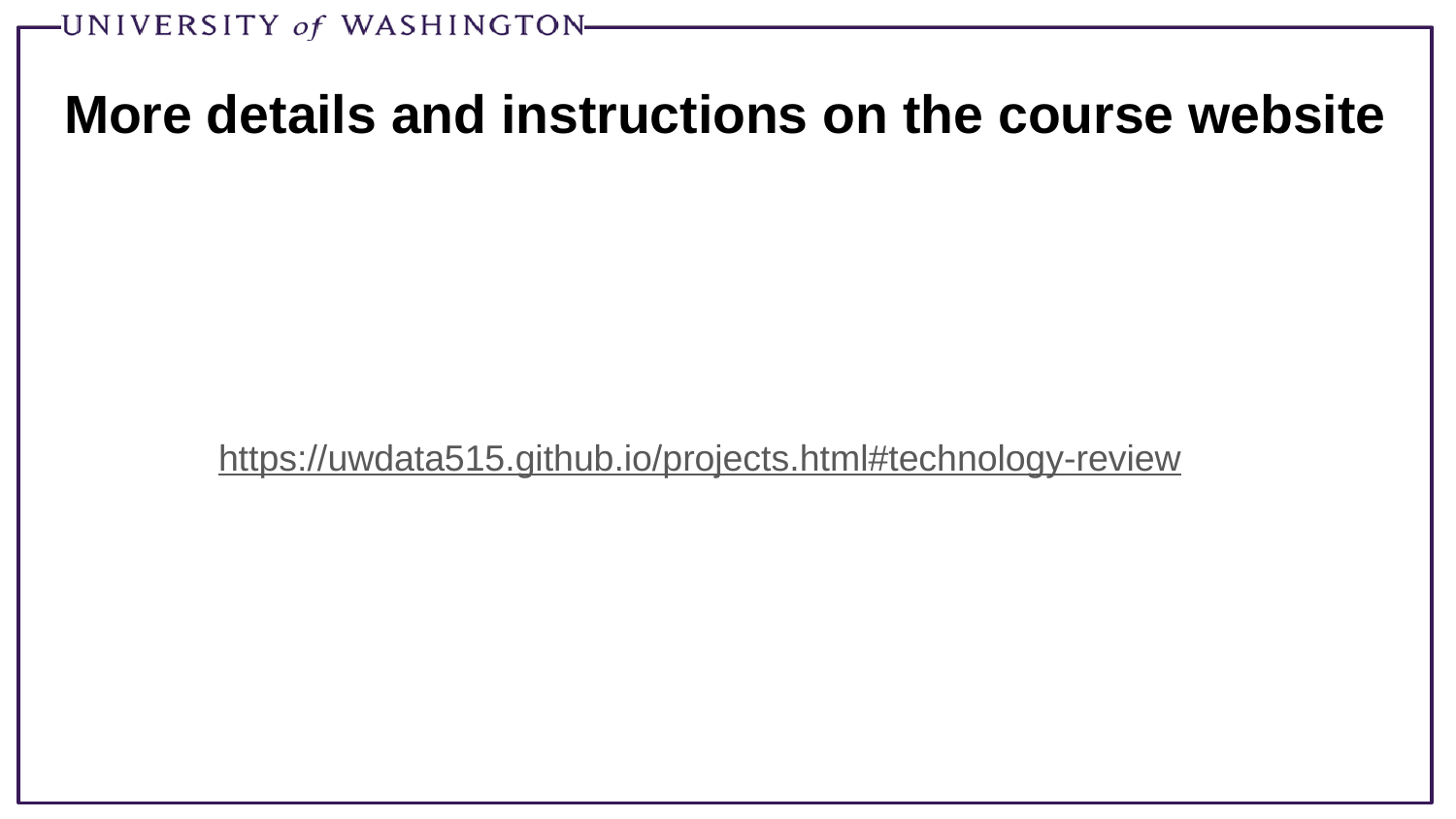

# More details and instructions on the course website
https://uwdata515.github.io/projects.html#technology-review